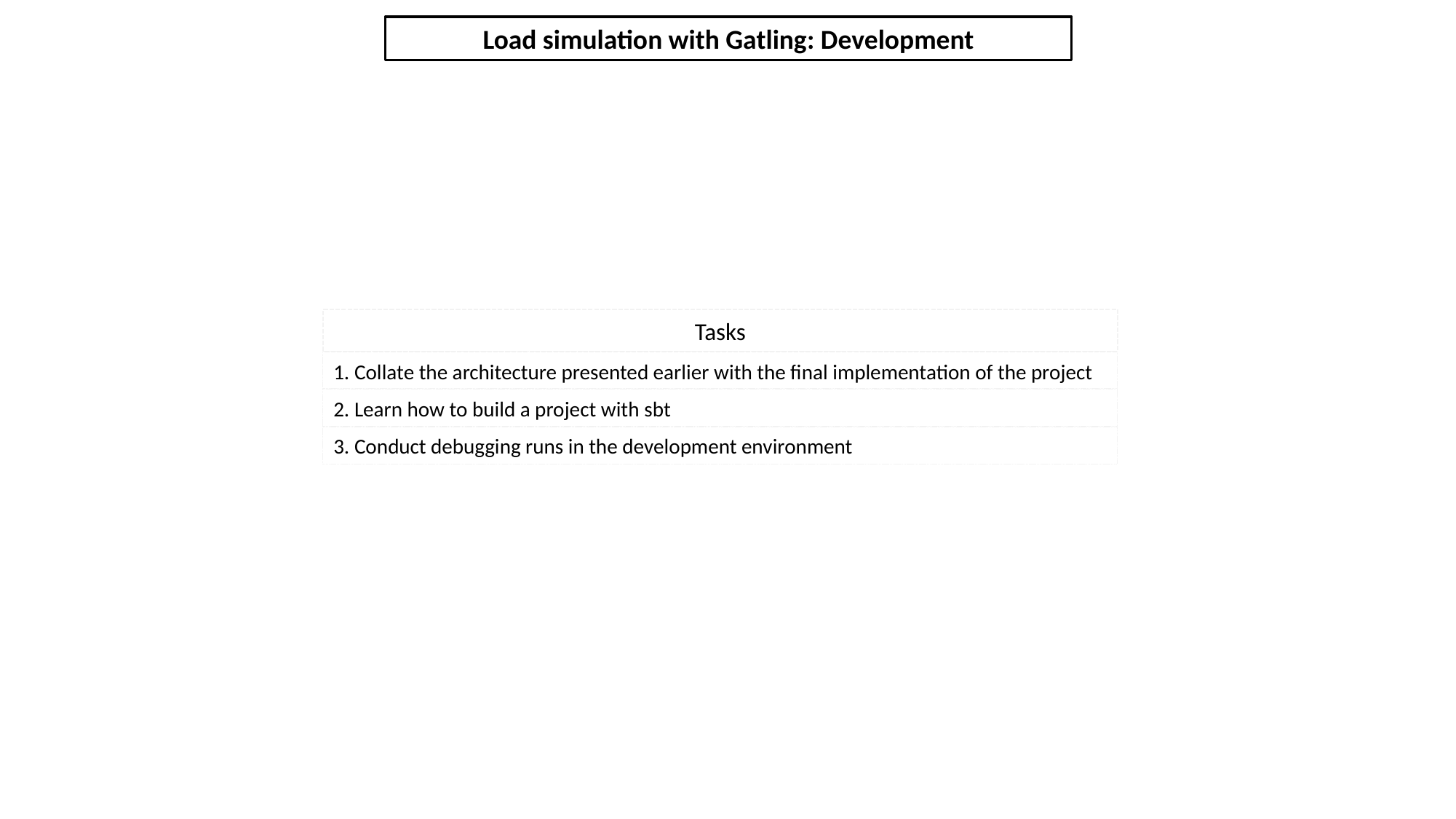

Load simulation with Gatling: Development
Tasks
1. Collate the architecture presented earlier with the final implementation of the project
2. Learn how to build a project with sbt
3. Conduct debugging runs in the development environment